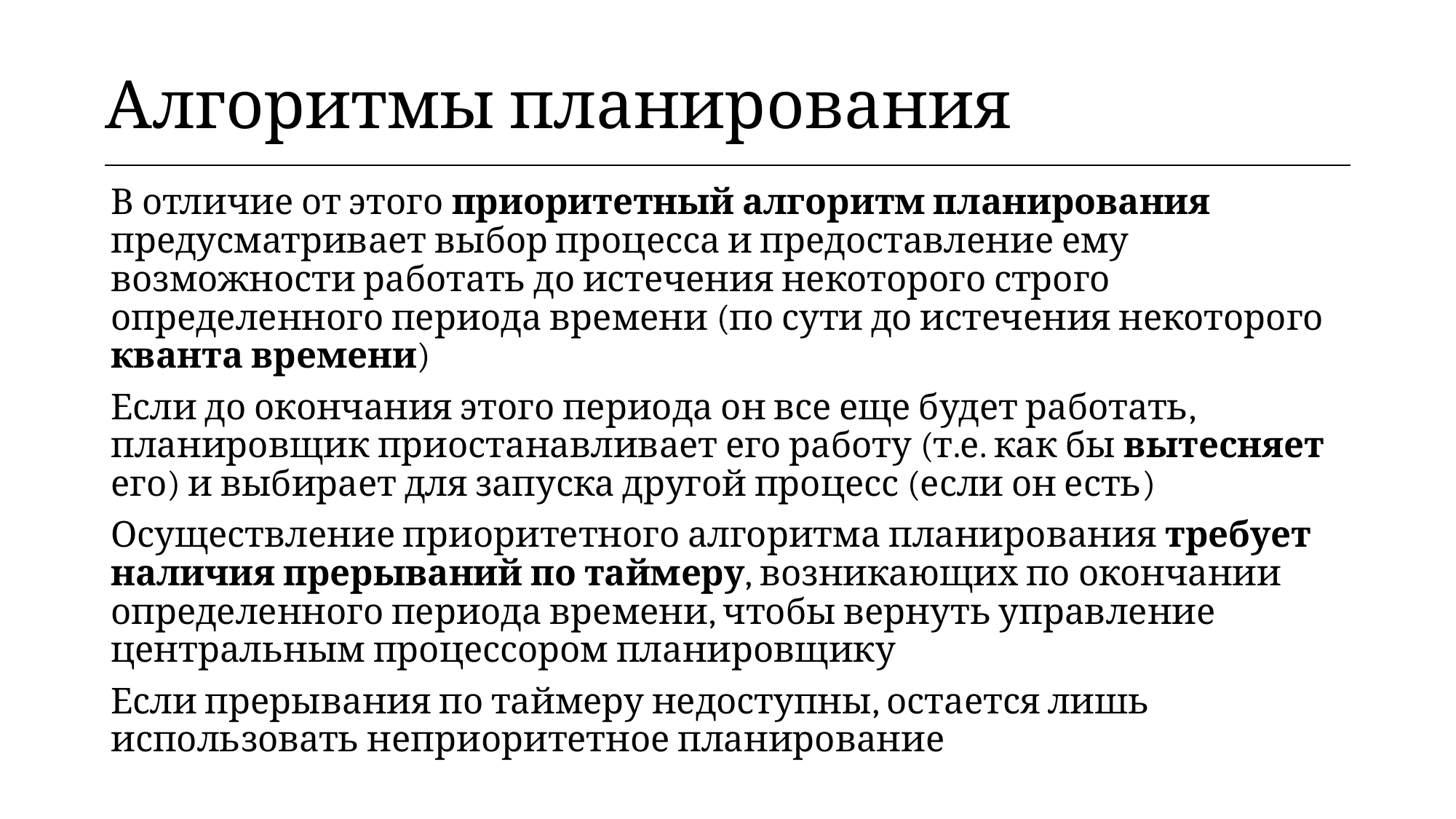

| Алгоритмы планирования |
| --- |
В отличие от этого приоритетный алгоритм планирования предусматривает выбор процесса и предоставление ему возможности работать до истечения некоторого строго определенного периода времени (по сути до истечения некоторого кванта времени)
Если до окончания этого периода он все еще будет работать, планировщик приостанавливает его работу (т.е. как бы вытесняет его) и выбирает для запуска другой процесс (если он есть)
Осуществление приоритетного алгоритма планирования требует наличия прерываний по таймеру, возникающих по окончании определенного периода времени, чтобы вернуть управление центральным процессором планировщику
Если прерывания по таймеру недоступны, остается лишь использовать неприоритетное планирование